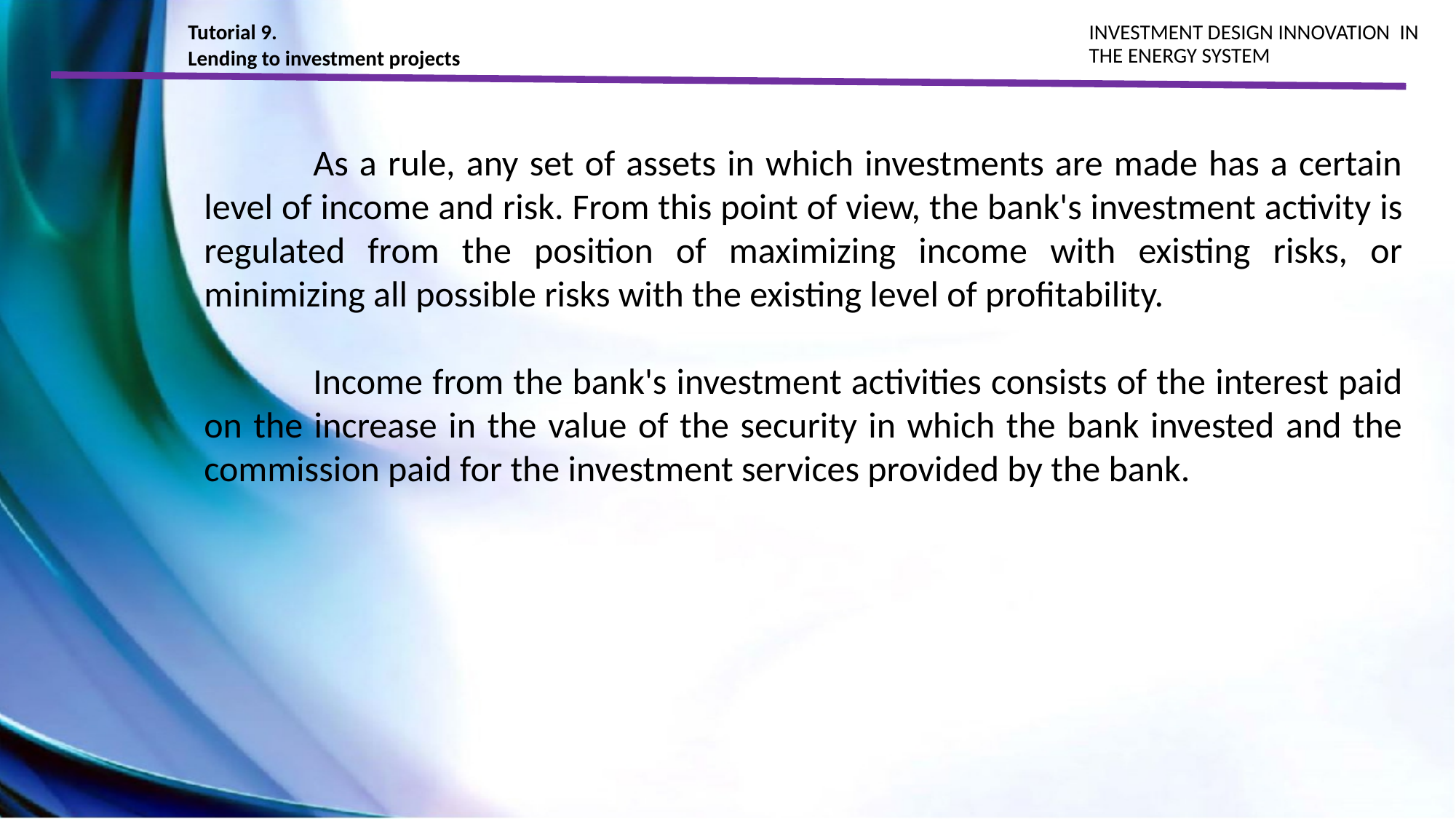

Tutorial 9.
Lending to investment projects
INVESTMENT DESIGN INNOVATION  IN
THE ENERGY SYSTEM
	As a rule, any set of assets in which investments are made has a certain level of income and risk. From this point of view, the bank's investment activity is regulated from the position of maximizing income with existing risks, or minimizing all possible risks with the existing level of profitability.

	Income from the bank's investment activities consists of the interest paid on the increase in the value of the security in which the bank invested and the commission paid for the investment services provided by the bank.